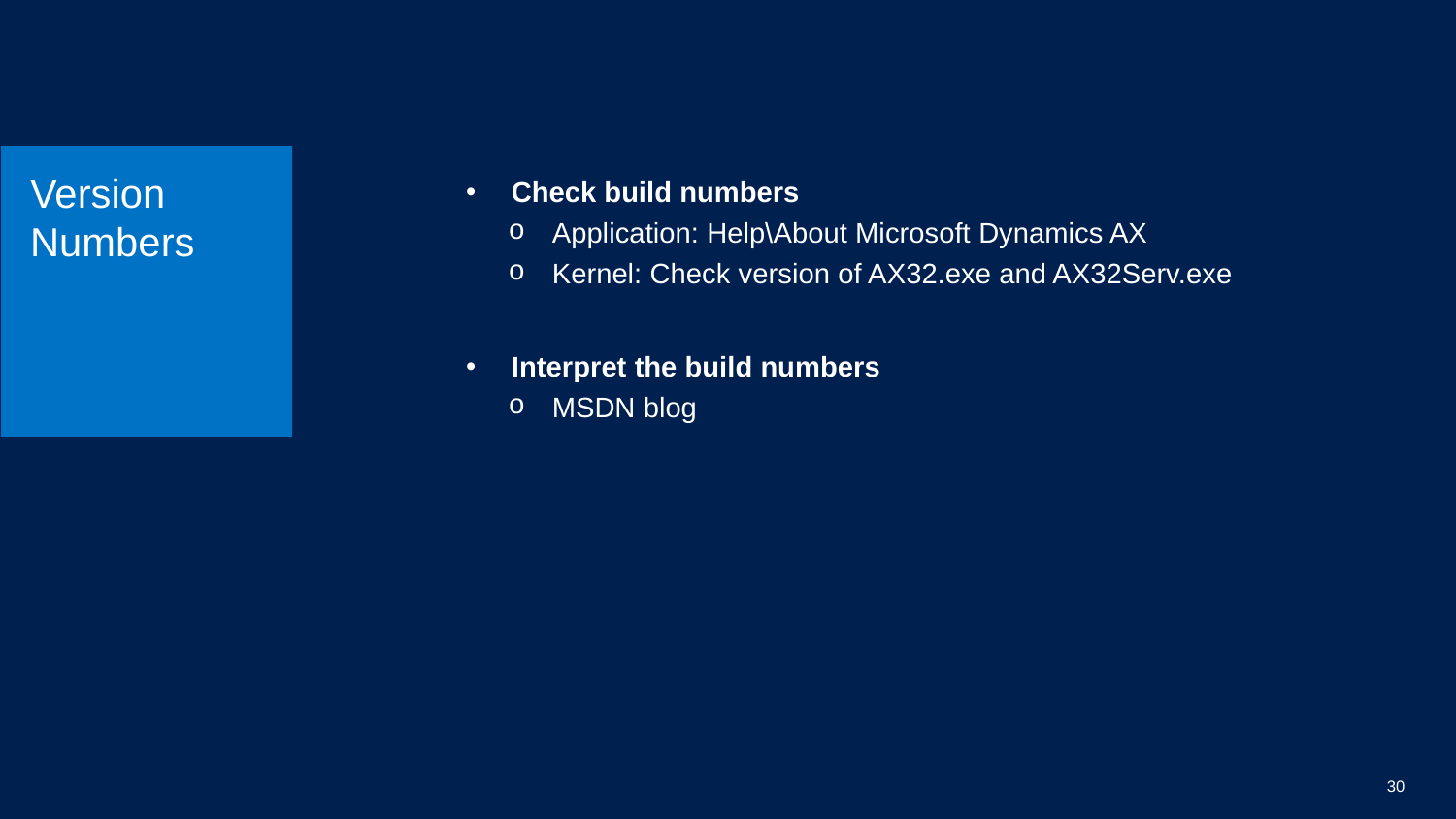

# Version Numbers
Check build numbers
Application: Help\About Microsoft Dynamics AX
Kernel: Check version of AX32.exe and AX32Serv.exe

Interpret the build numbers
MSDN blog

30